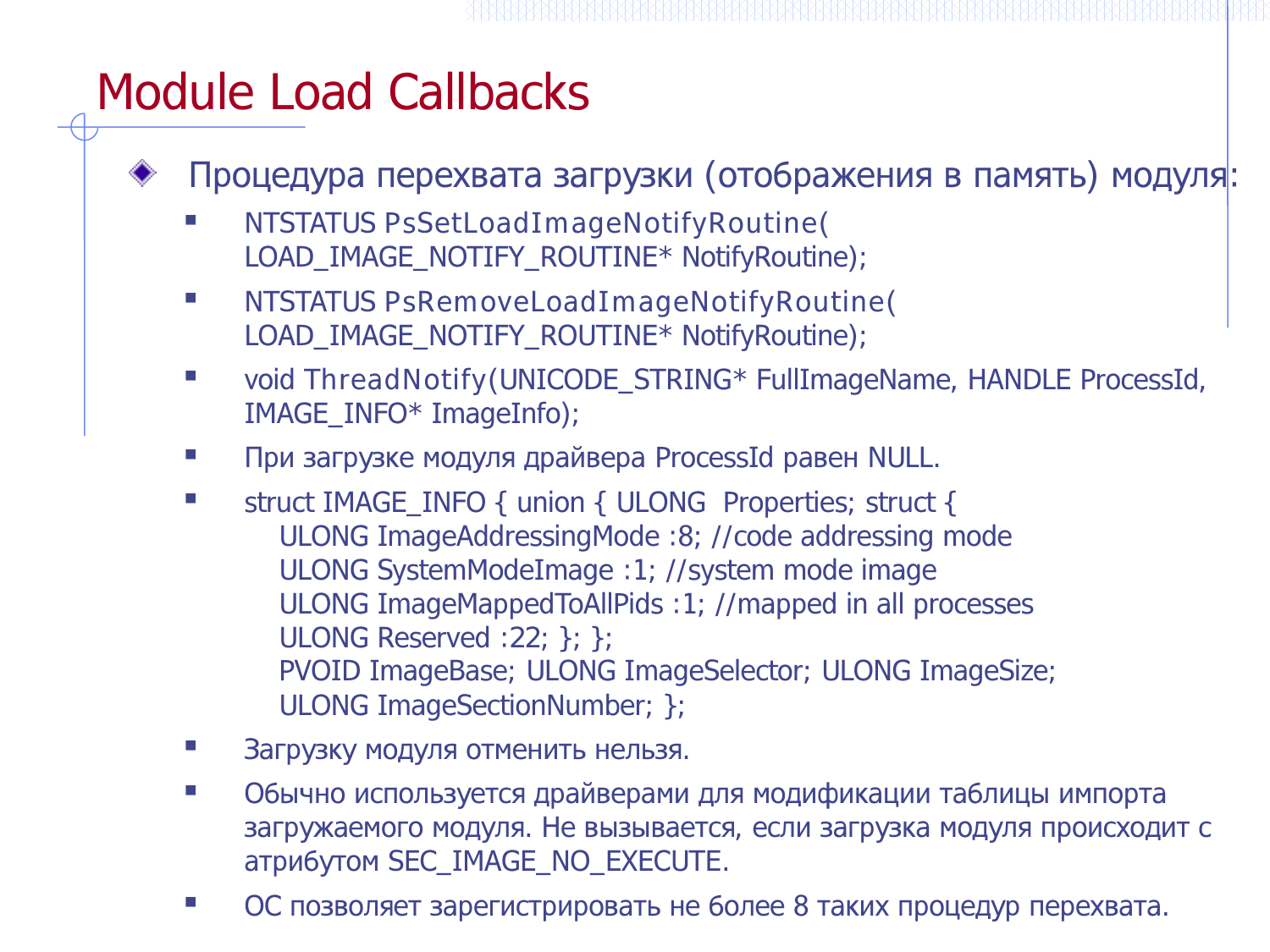

# Module Load Callbacks
Процедура перехвата загрузки (отображения в память) модуля:
NTSTATUS PsSetLoadImageNotifyRoutine(
LOAD_IMAGE_NOTIFY_ROUTINE* NotifyRoutine);
NTSTATUS PsRemoveLoadImageNotifyRoutine(
LOAD_IMAGE_NOTIFY_ROUTINE* NotifyRoutine);
void ThreadNotify(UNICODE_STRING* FullImageName, HANDLE ProcessId, IMAGE_INFO* ImageInfo);
При загрузке модуля драйвера ProcessId равен NULL.
struct IMAGE_INFO { union { ULONG  Properties; struct {
    ULONG ImageAddressingMode :8; //code addressing mode
    ULONG SystemModeImage :1; //system mode image
    ULONG ImageMappedToAllPids :1; //mapped in all processes
    ULONG Reserved :22; }; };
    PVOID ImageBase; ULONG ImageSelector; ULONG ImageSize;
    ULONG ImageSectionNumber; };
Загрузку модуля отменить нельзя.
Обычно используется драйверами для модификации таблицы импорта загружаемого модуля. Не вызывается, если загрузка модуля происходит с атрибутом SEC_IMAGE_NO_EXECUTE.
ОС позволяет зарегистрировать не более 8 таких процедур перехвата.